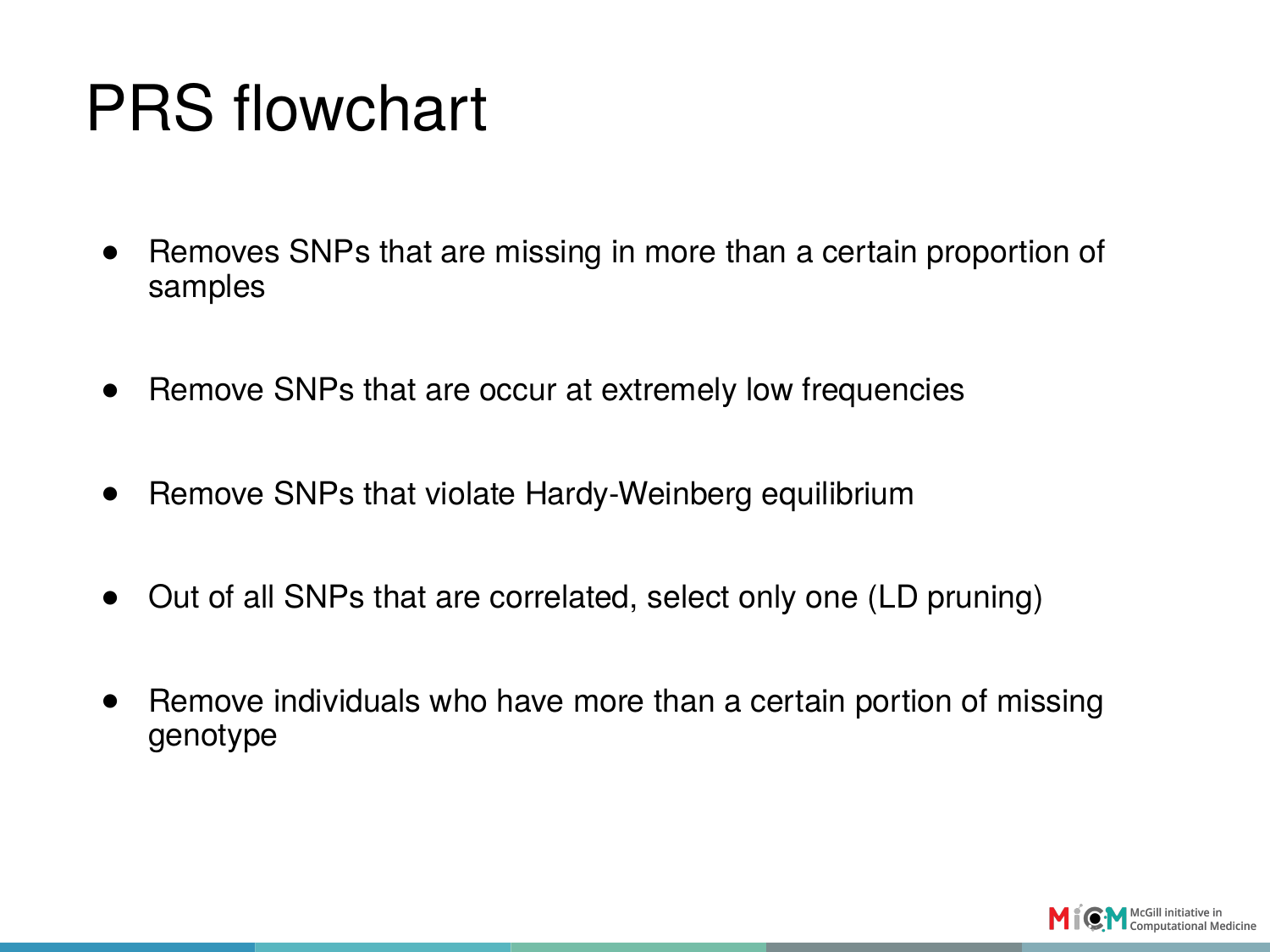

# PRS flowchart
Removes SNPs that are missing in more than a certain proportion of samples

Remove SNPs that are occur at extremely low frequencies

Remove SNPs that violate Hardy-Weinberg equilibrium

Out of all SNPs that are correlated, select only one (LD pruning)

Remove individuals who have more than a certain portion of missing genotype